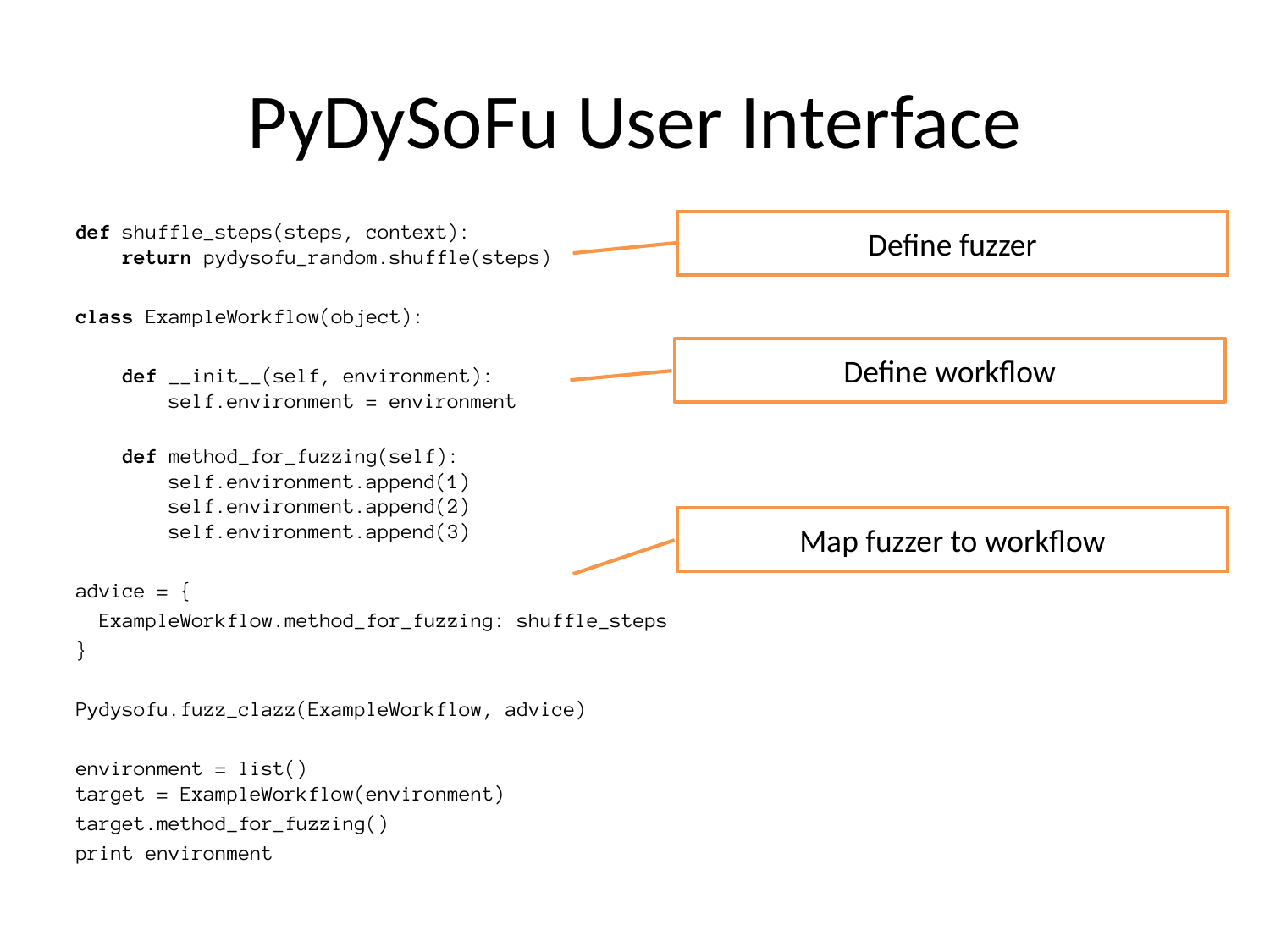

# PyDySoFu User Interface
def shuffle_steps(steps, context):
    return pydysofu_random.shuffle(steps)

class ExampleWorkflow(object):

    def __init__(self, environment):
        self.environment = environment
    def method_for_fuzzing(self):
        self.environment.append(1)
        self.environment.append(2)
        self.environment.append(3)

advice = {
  ExampleWorkflow.method_for_fuzzing: shuffle_steps
}

Pydysofu.fuzz_clazz(ExampleWorkflow, advice)

environment = list()
target = ExampleWorkflow(environment)
target.method_for_fuzzing()
print environment
Define fuzzer
Define workflow
Map fuzzer to workflow